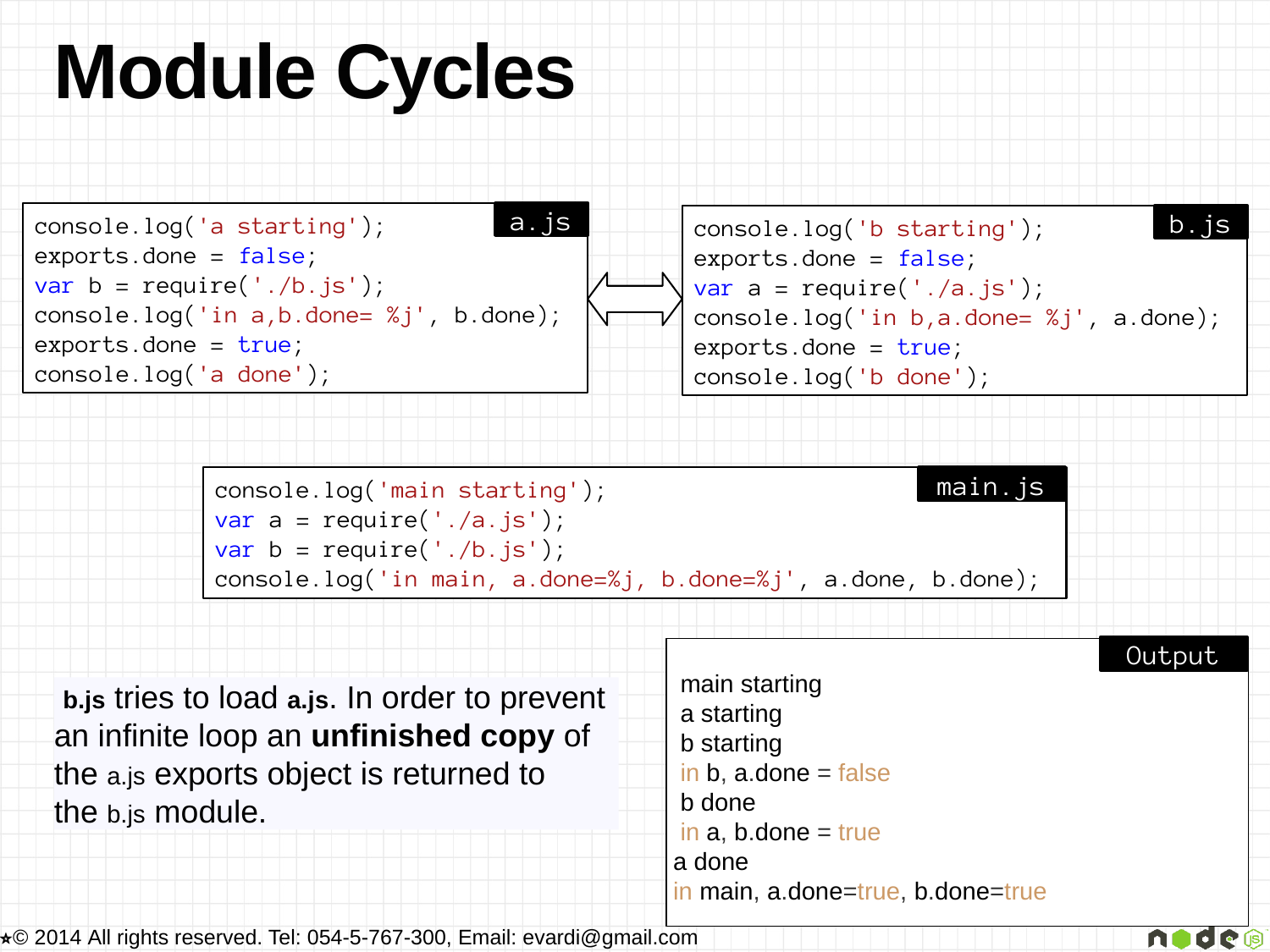

# Module Cycles
a.js
console.log('a starting');
exports.done = false;
var b = require('./b.js');
console.log('in a,b.done= %j', b.done);
exports.done = true;
console.log('a done');
console.log('b starting');
exports.done = false;
var a = require('./a.js');
console.log('in b,a.done= %j', a.done);
exports.done = true;
console.log('b done');
b.js

console.log('main starting');
var a = require('./a.js');
var b = require('./b.js');
console.log('in main, a.done=%j, b.done=%j', a.done, b.done);
main.js
Output

  main starting
  a starting
  b starting
  in b, a.done = false
  b done
  in a, b.done = true
 a done
 in main, a.done=true, b.done=true

 b.js tries to load a.js. In order to prevent an infinite loop an unfinished copy of the a.js exports object is returned to the b.js module.